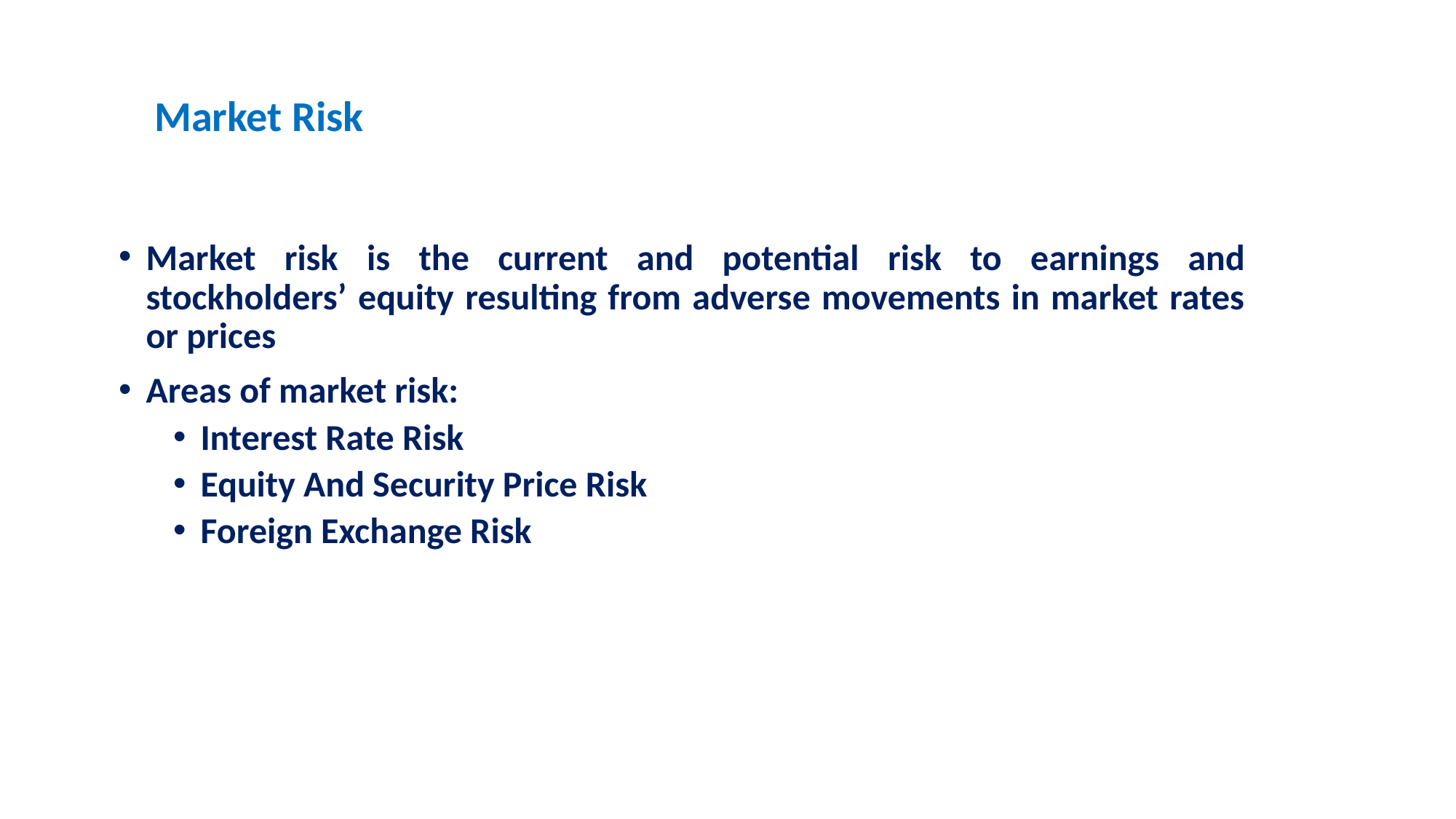

Market Risk
Market risk is the current and potential risk to earnings and stockholders’ equity resulting from adverse movements in market rates or prices
Areas of market risk:
Interest Rate Risk
Equity And Security Price Risk
Foreign Exchange Risk